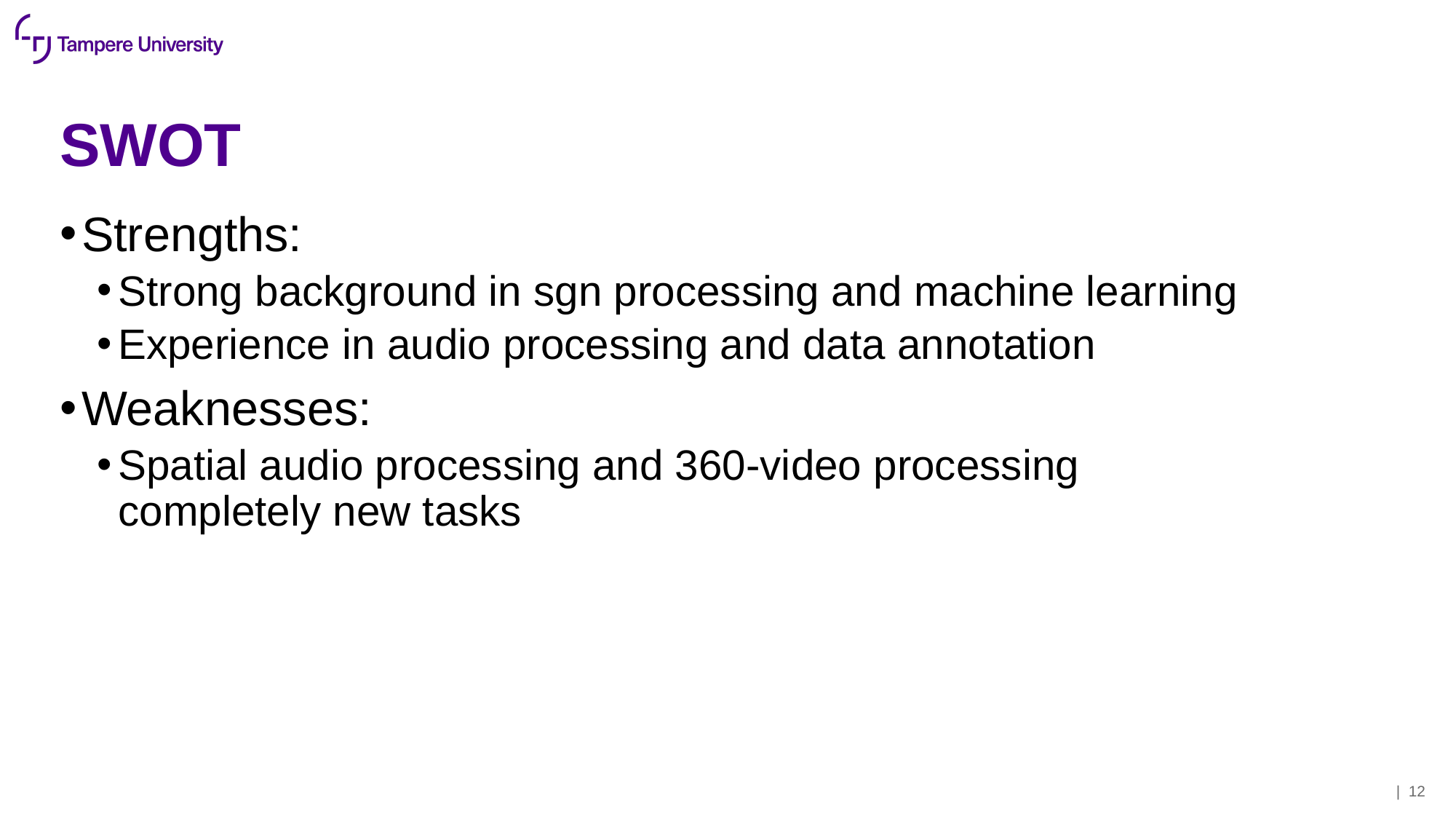

# SWOT
Strengths:
Strong background in sgn processing and machine learning
Experience in audio processing and data annotation
Weaknesses:
Spatial audio processing and 360-video processing completely new tasks
|  12